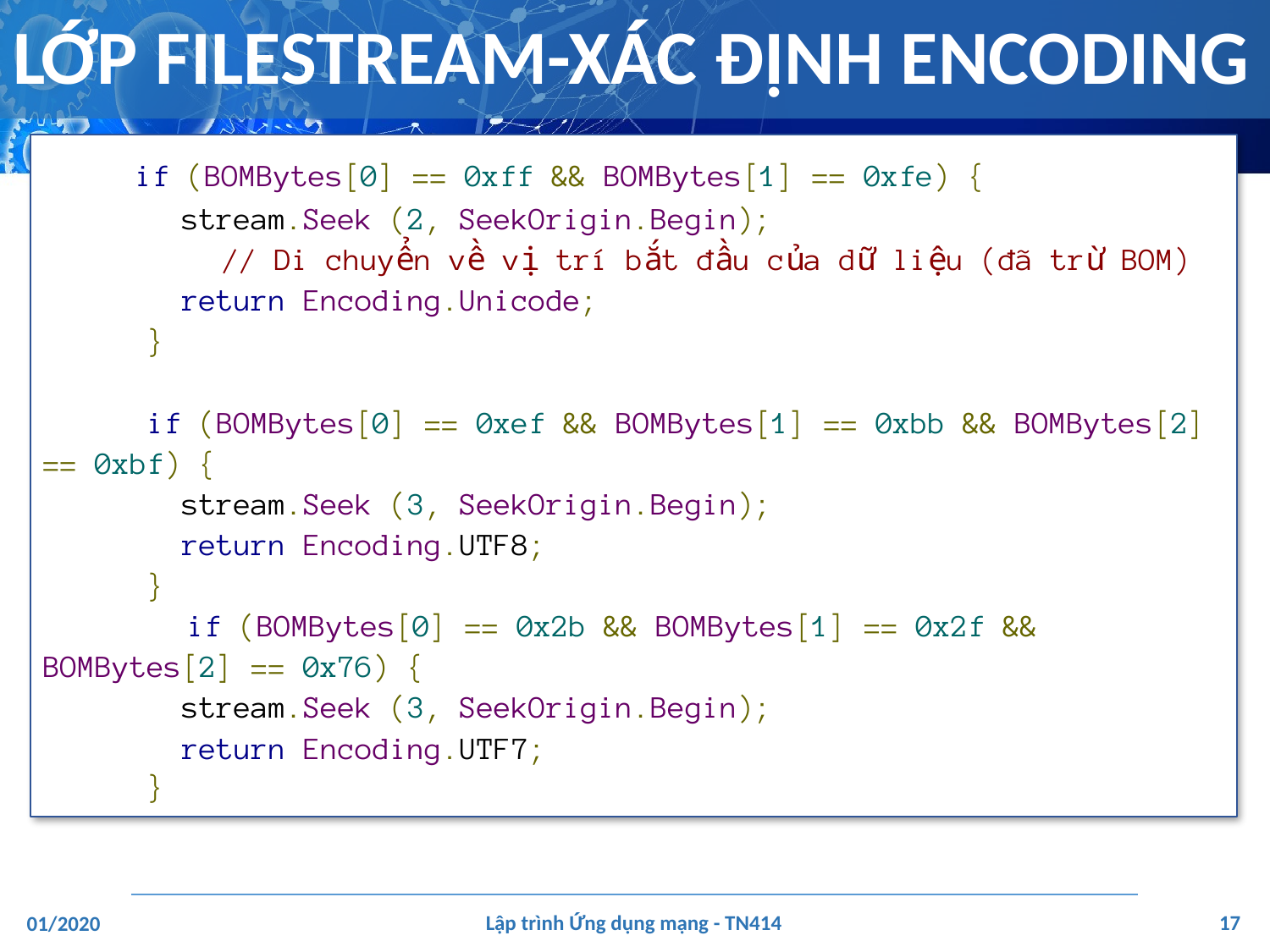

# LỚP FILESTREAM-XÁC ĐỊNH ENCODING
    if (BOMBytes[0] == 0xff && BOMBytes[1] == 0xfe) {
        stream.Seek (2, SeekOrigin.Begin);
	   // Di chuyển về vị trí bắt đầu của dữ liệu (đã trừ BOM)
        return Encoding.Unicode;
      }

      if (BOMBytes[0] == 0xef && BOMBytes[1] == 0xbb && BOMBytes[2] == 0xbf) {
        stream.Seek (3, SeekOrigin.Begin);
        return Encoding.UTF8;
      }
	 if (BOMBytes[0] == 0x2b && BOMBytes[1] == 0x2f && BOMBytes[2] == 0x76) {
        stream.Seek (3, SeekOrigin.Begin);
        return Encoding.UTF7;
      }
17
Lập trình Ứng dụng mạng - TN414
01/2020